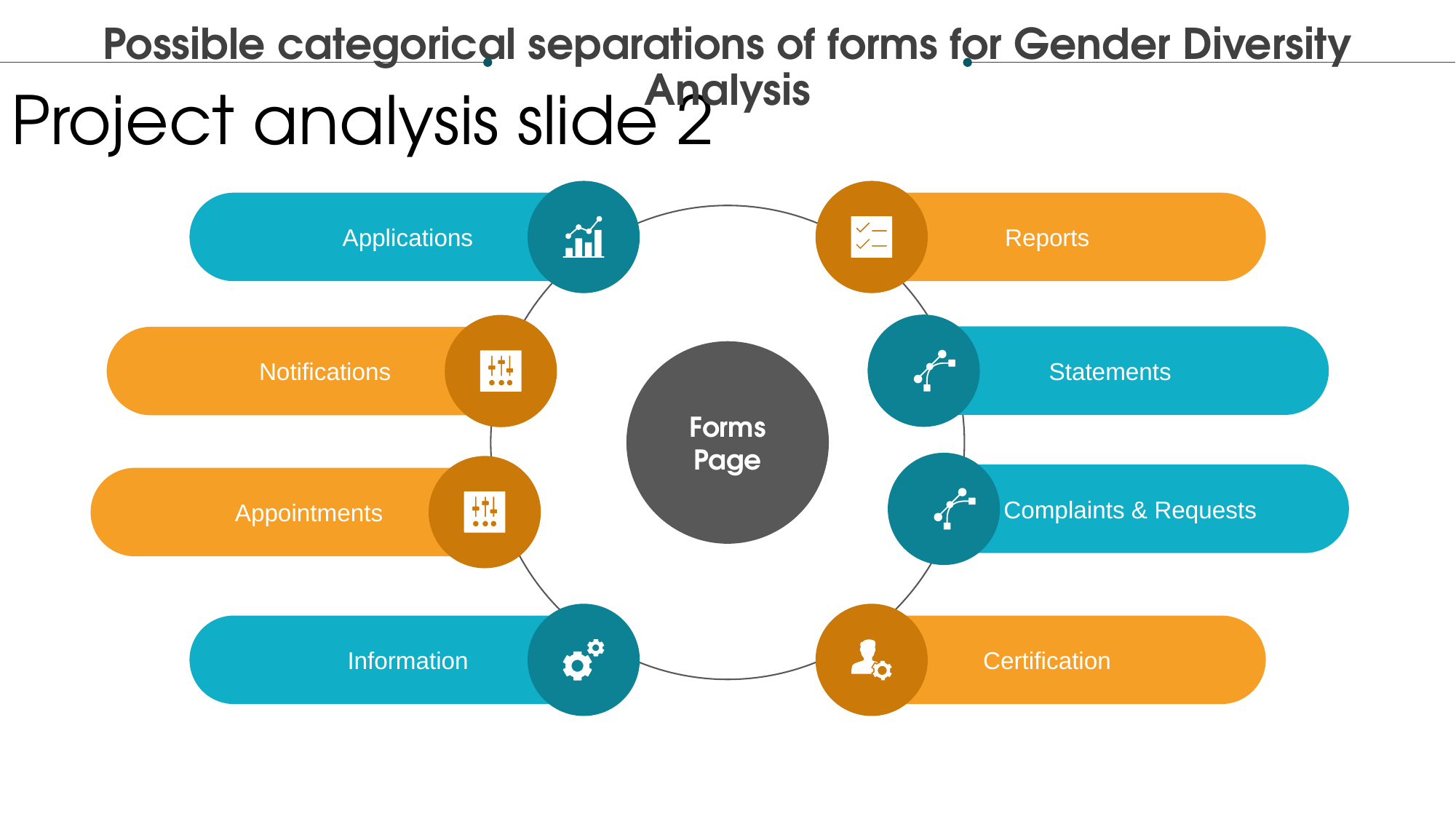

Possible categorical separations of forms for Gender Diversity Analysis
Project analysis slide 2

Applications
Reports

Statements
Notifications
Forms
Page

Complaints & Requests
Appointments

Information
Certification